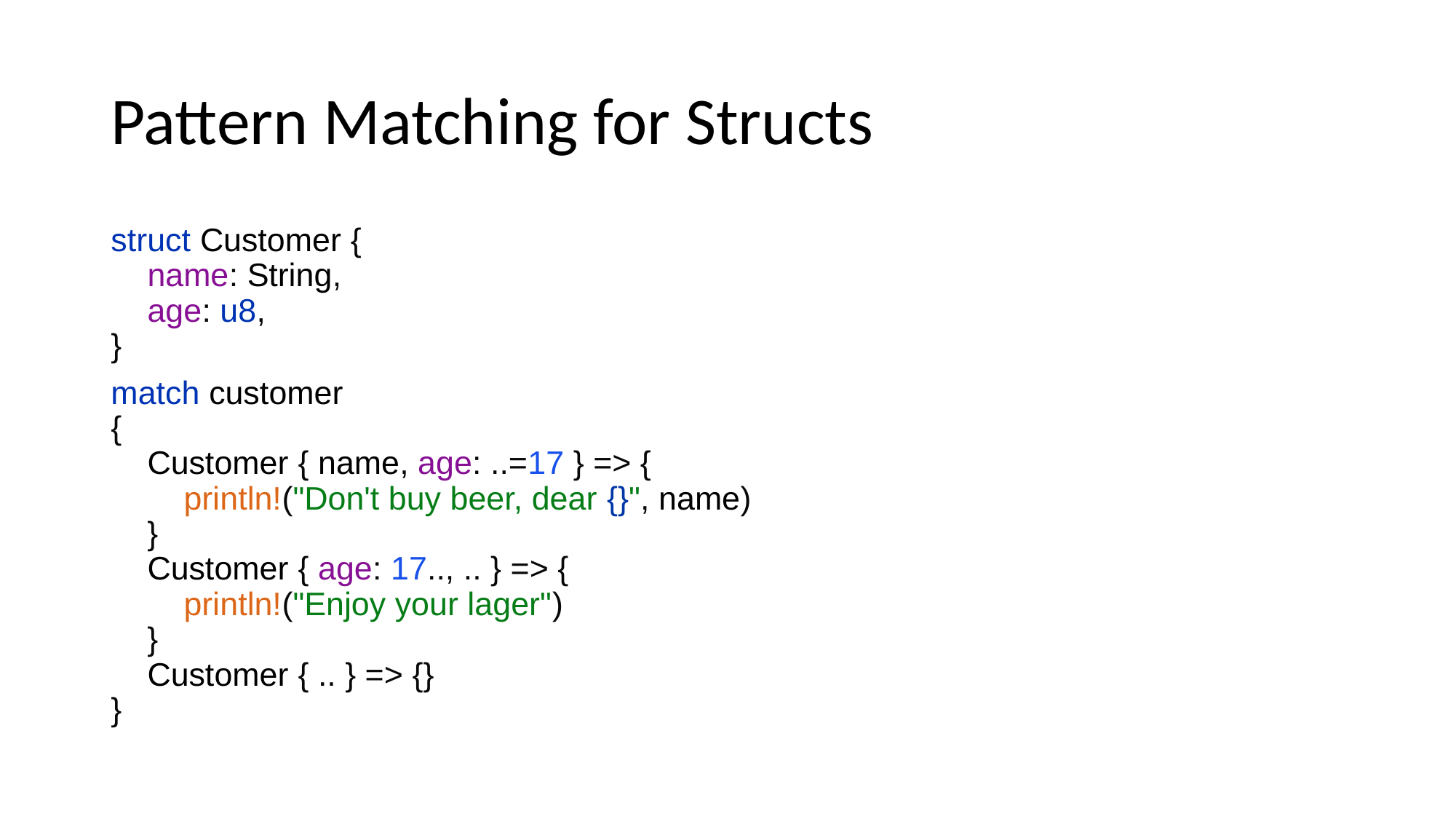

# Pattern Matching for Structs
struct Customer {
    name: String,
    age: u8,
}
match customer
{
    Customer { name, age: ..=17 } => {
        println!("Don't buy beer, dear {}", name)
    }
    Customer { age: 17.., .. } => {
        println!("Enjoy your lager")
    }
    Customer { .. } => {}
}